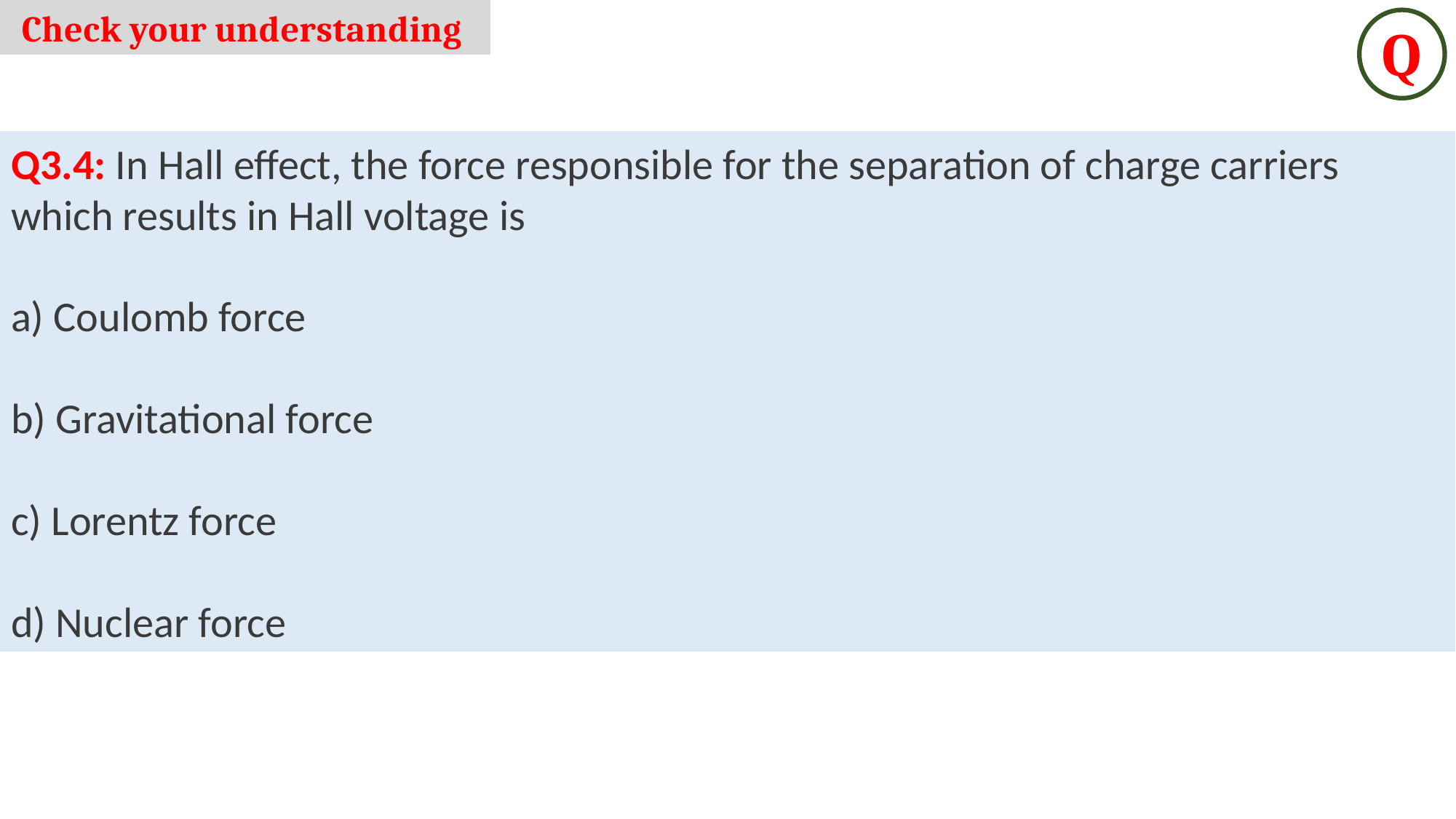

Check your understanding

Q
Q3.4: In Hall effect, the force responsible for the separation of charge carriers which results in Hall voltage is
a) Coulomb force
b) Gravitational force
c) Lorentz force
d) Nuclear force